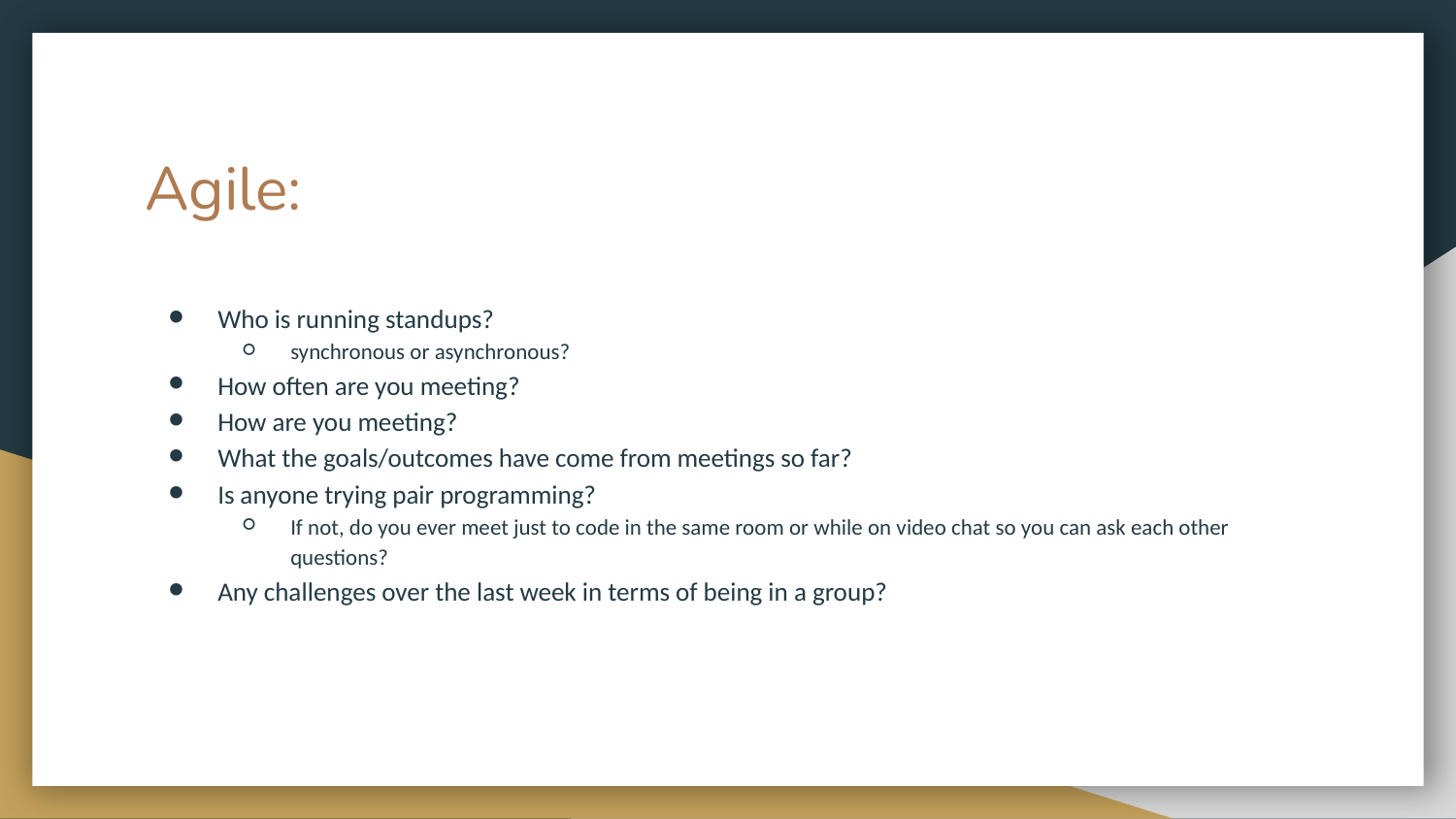

# Agile:
Who is running standups?
synchronous or asynchronous?
How often are you meeting?
How are you meeting?
What the goals/outcomes have come from meetings so far?
Is anyone trying pair programming?
If not, do you ever meet just to code in the same room or while on video chat so you can ask each other questions?
Any challenges over the last week in terms of being in a group?